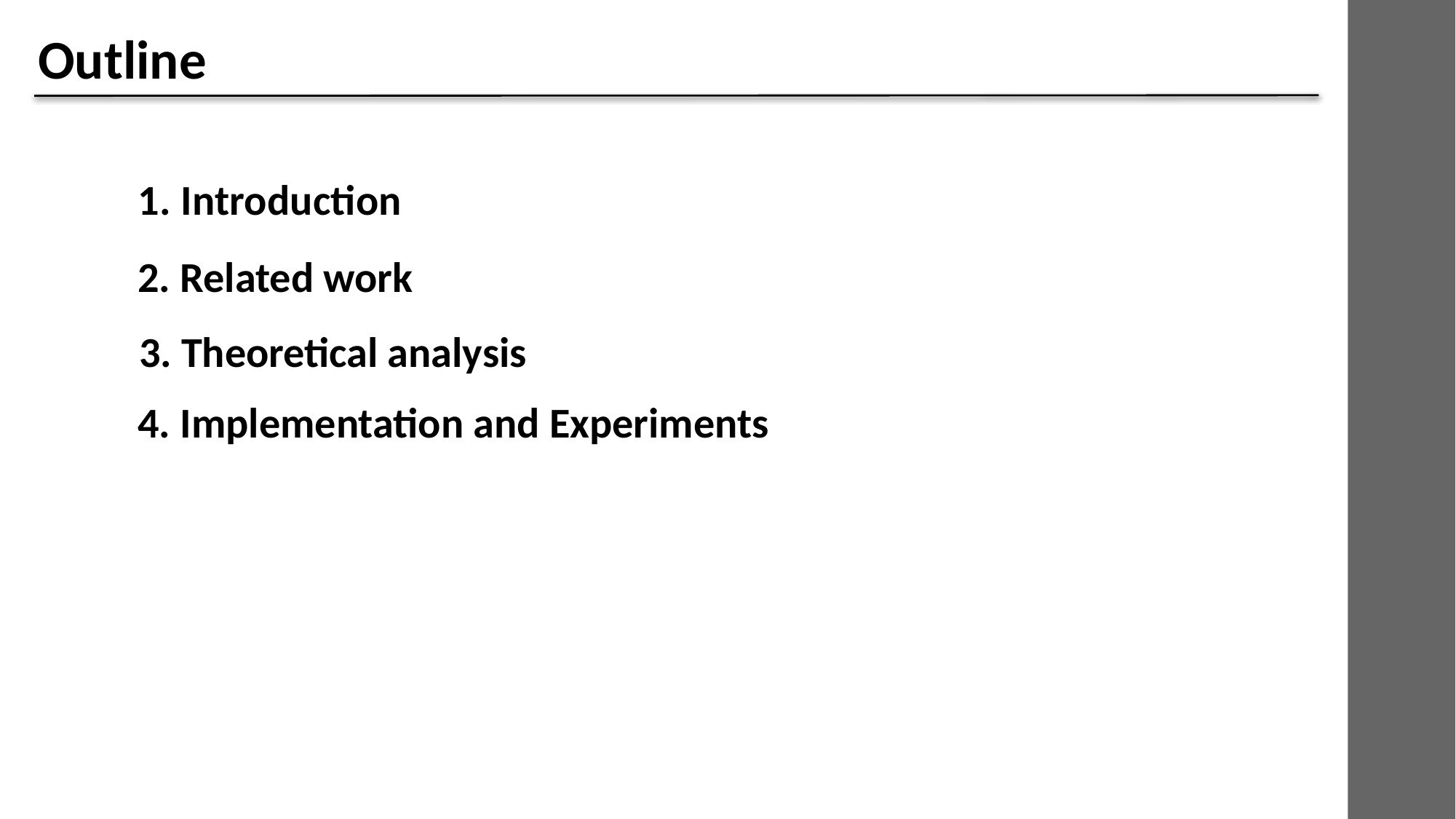

Outline
1. Introduction

2. Related work
3. Theoretical analysis
4. Implementation and Experiments

2